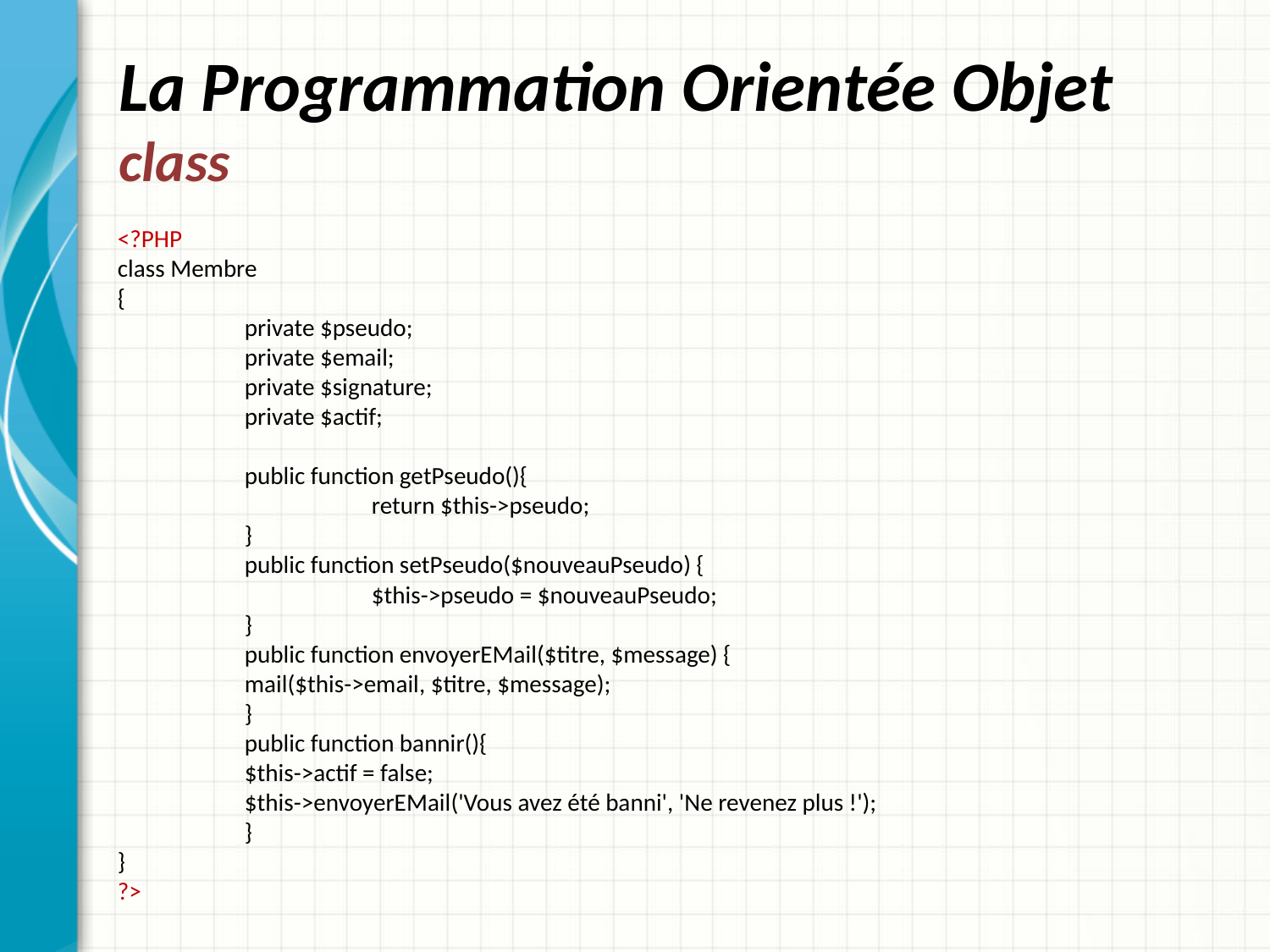

# La Programmation Orientée Objet class
<?PHP
class Membre
{
	private $pseudo;
	private $email;
	private $signature;
	private $actif;

	public function getPseudo(){
		return $this->pseudo;
	}
	public function setPseudo($nouveauPseudo) {
		$this->pseudo = $nouveauPseudo;
	}
	public function envoyerEMail($titre, $message) {
        	mail($this->email, $titre, $message);
    	}
	public function bannir(){
        	$this->actif = false;
        	$this->envoyerEMail('Vous avez été banni', 'Ne revenez plus !');
    	}
}
?>